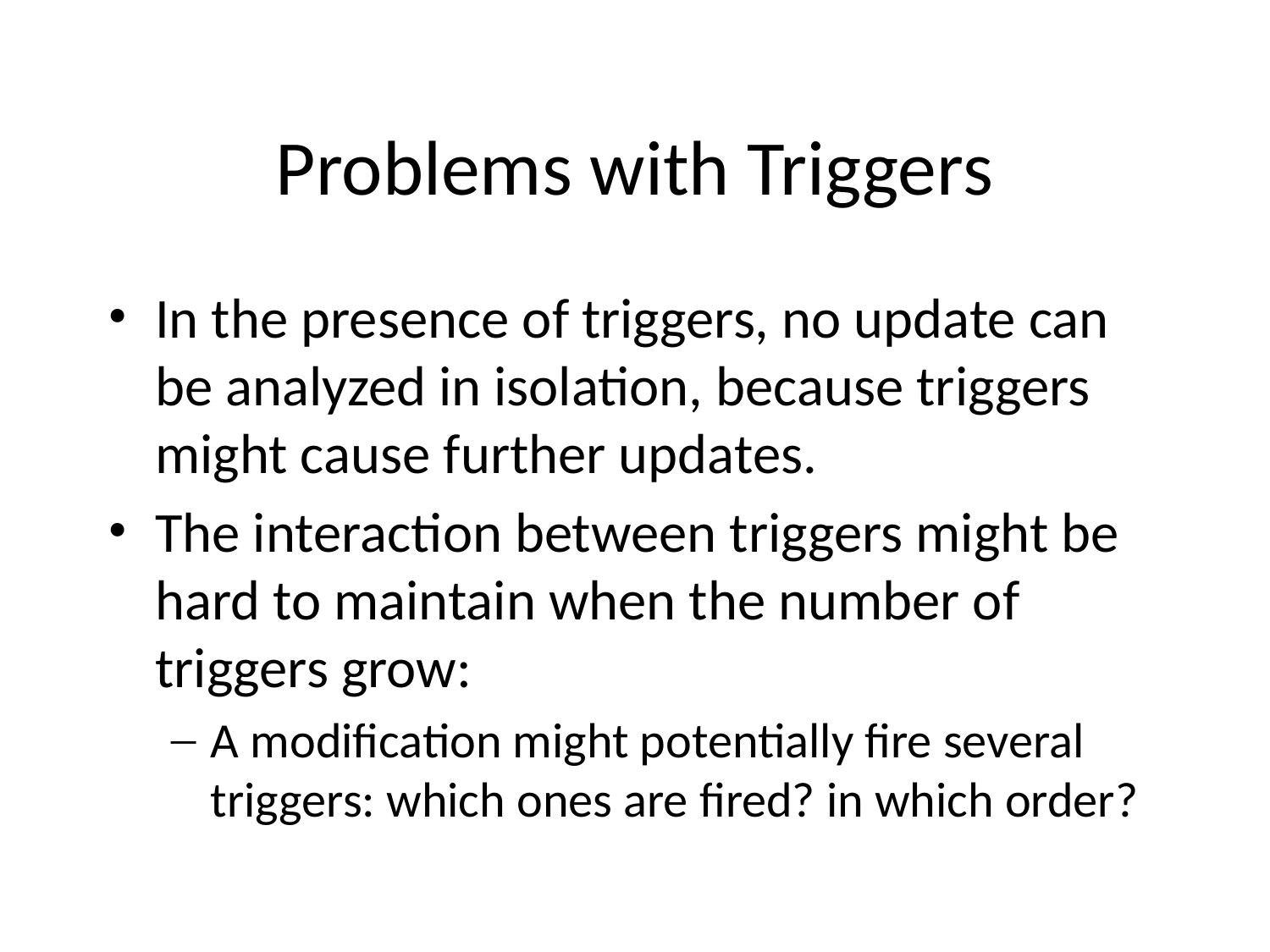

# Problems with Triggers
In the presence of triggers, no update can be analyzed in isolation, because triggers might cause further updates.
The interaction between triggers might be hard to maintain when the number of triggers grow:
A modification might potentially fire several triggers: which ones are fired? in which order?